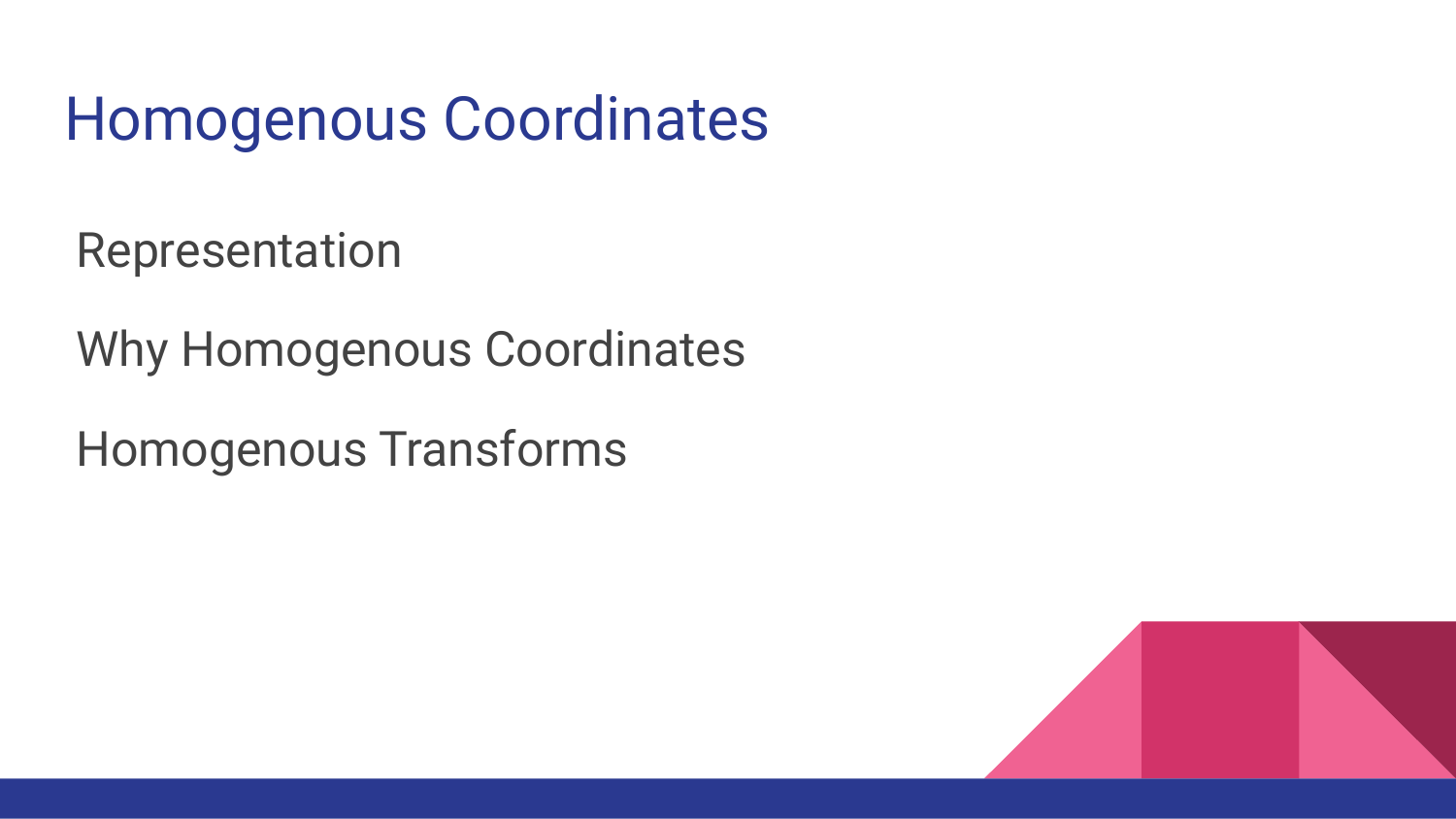

# Homogenous Coordinates
Representation
Why Homogenous Coordinates
Homogenous Transforms